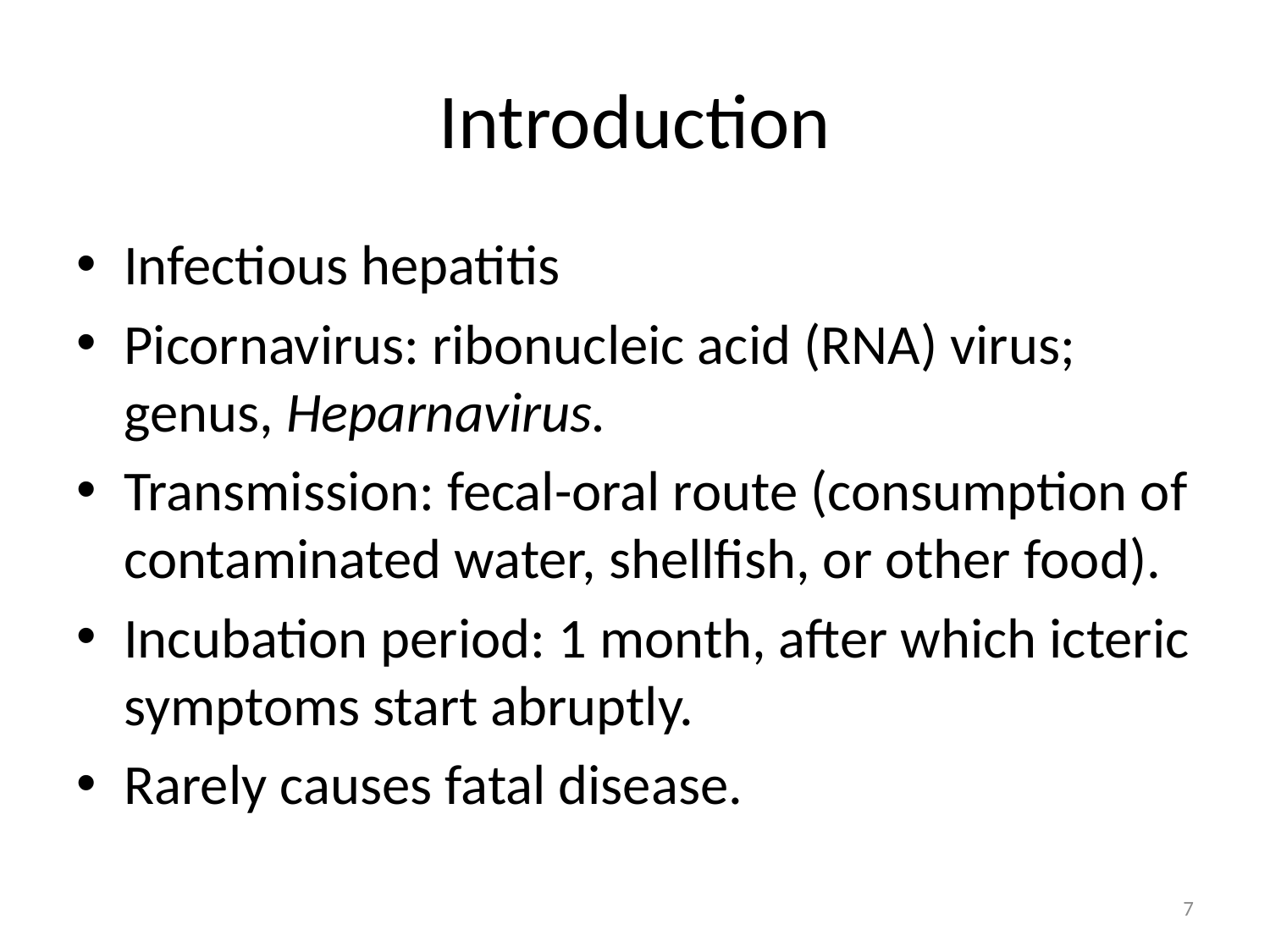

# Introduction
Infectious hepatitis
Picornavirus: ribonucleic acid (RNA) virus; genus, Heparnavirus.
Transmission: fecal-oral route (consumption of contaminated water, shellfish, or other food).
Incubation period: 1 month, after which icteric symptoms start abruptly.
Rarely causes fatal disease.

7